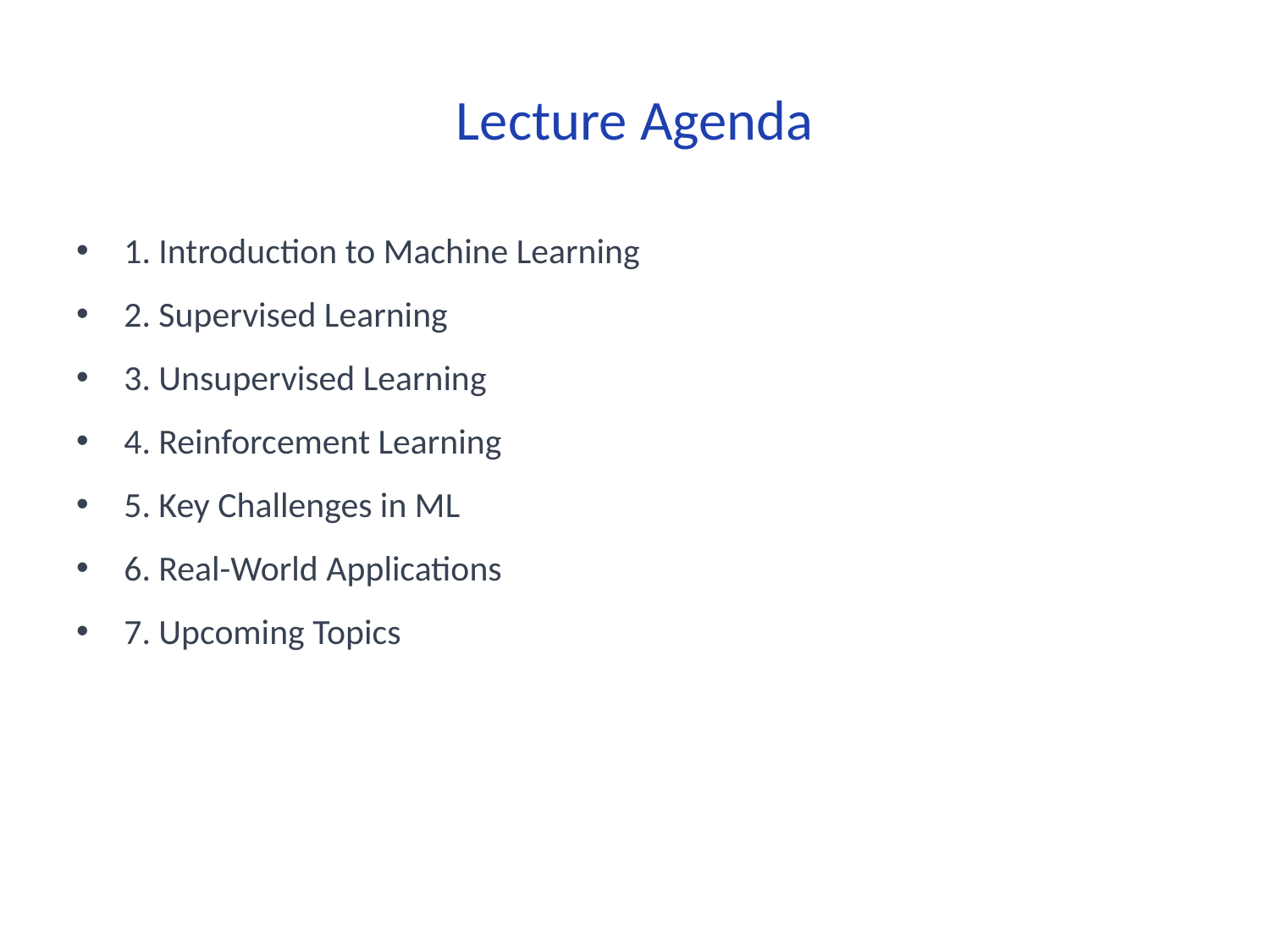

# Lecture Agenda
1. Introduction to Machine Learning
2. Supervised Learning
3. Unsupervised Learning
4. Reinforcement Learning
5. Key Challenges in ML
6. Real-World Applications
7. Upcoming Topics